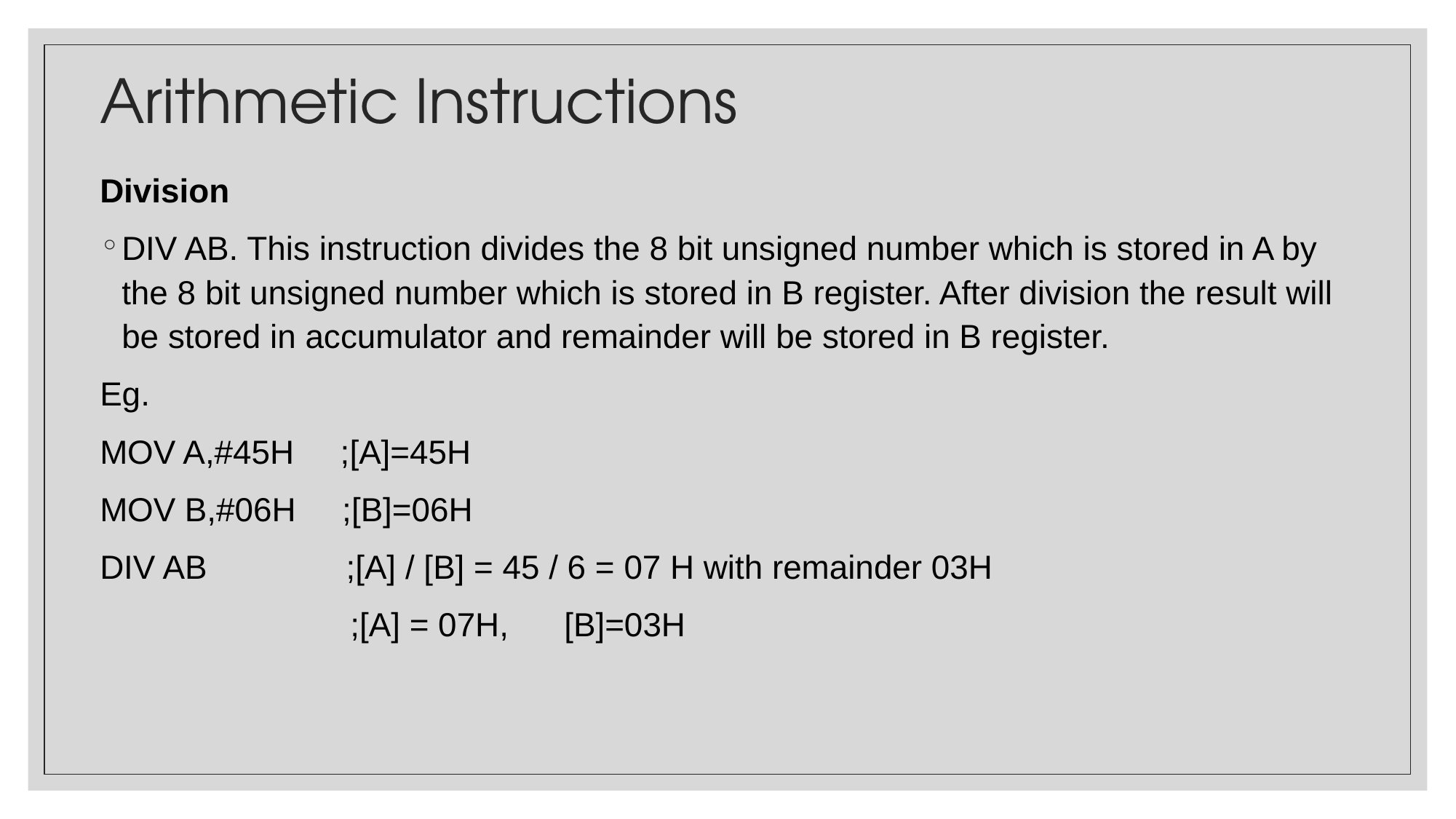

# Arithmetic Instructions
Division
DIV AB. This instruction divides the 8 bit unsigned number which is stored in A by the 8 bit unsigned number which is stored in B register. After division the result will be stored in accumulator and remainder will be stored in B register.
Eg.
MOV A,#45H     ;[A]=45H
MOV B,#06H     ;[B]=06H
DIV AB               ;[A] / [B] = 45 / 6 = 07 H with remainder 03H
                           ;[A] = 07H,      [B]=03H